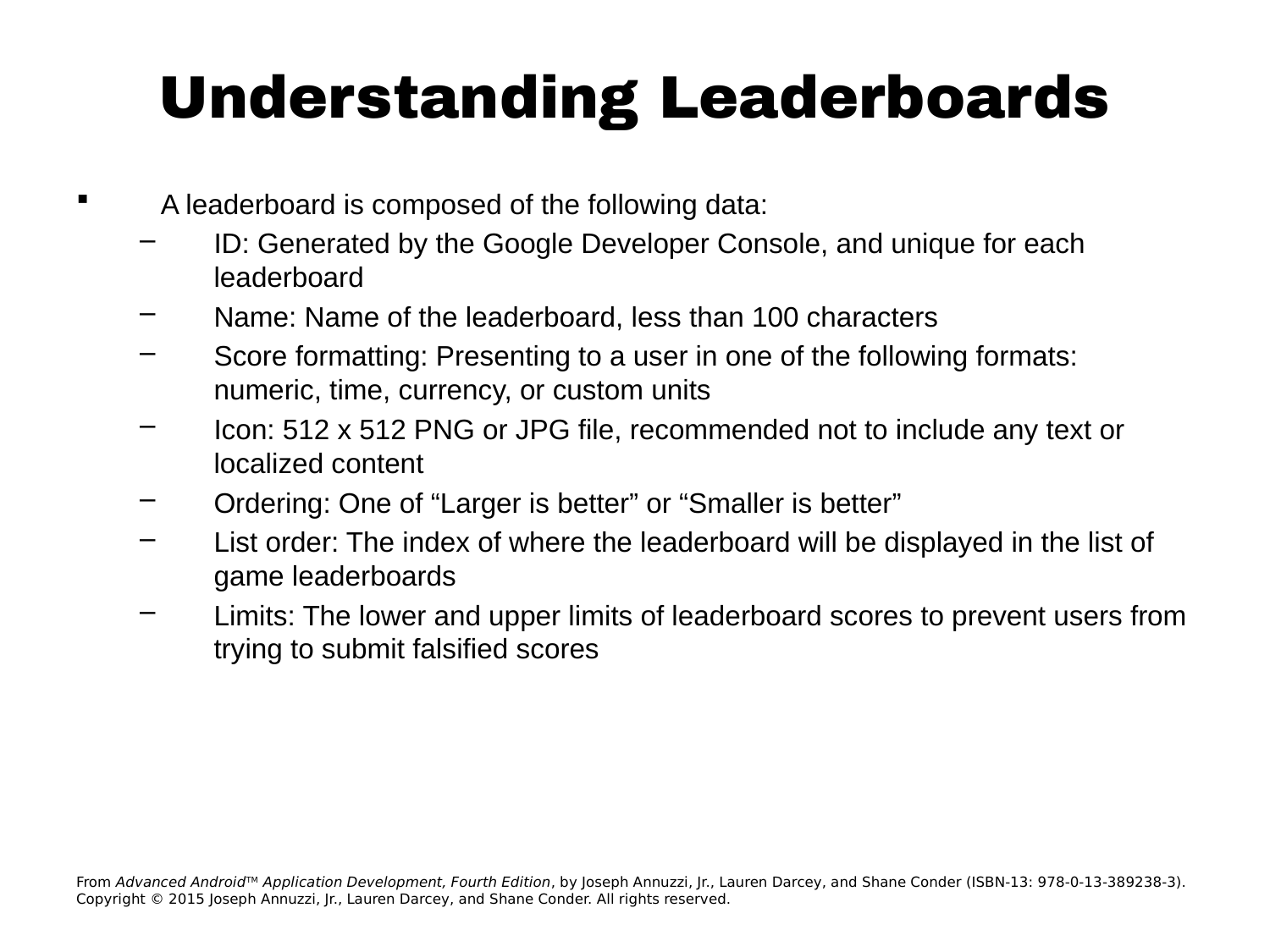

# Understanding Leaderboards
A leaderboard is composed of the following data:
ID: Generated by the Google Developer Console, and unique for each leaderboard
Name: Name of the leaderboard, less than 100 characters
Score formatting: Presenting to a user in one of the following formats: numeric, time, currency, or custom units
Icon: 512 x 512 PNG or JPG file, recommended not to include any text or localized content
Ordering: One of “Larger is better” or “Smaller is better”
List order: The index of where the leaderboard will be displayed in the list of game leaderboards
Limits: The lower and upper limits of leaderboard scores to prevent users from trying to submit falsified scores
From Advanced AndroidTM Application Development, Fourth Edition, by Joseph Annuzzi, Jr., Lauren Darcey, and Shane Conder (ISBN-13: 978-0-13-389238-3). Copyright © 2015 Joseph Annuzzi, Jr., Lauren Darcey, and Shane Conder. All rights reserved.